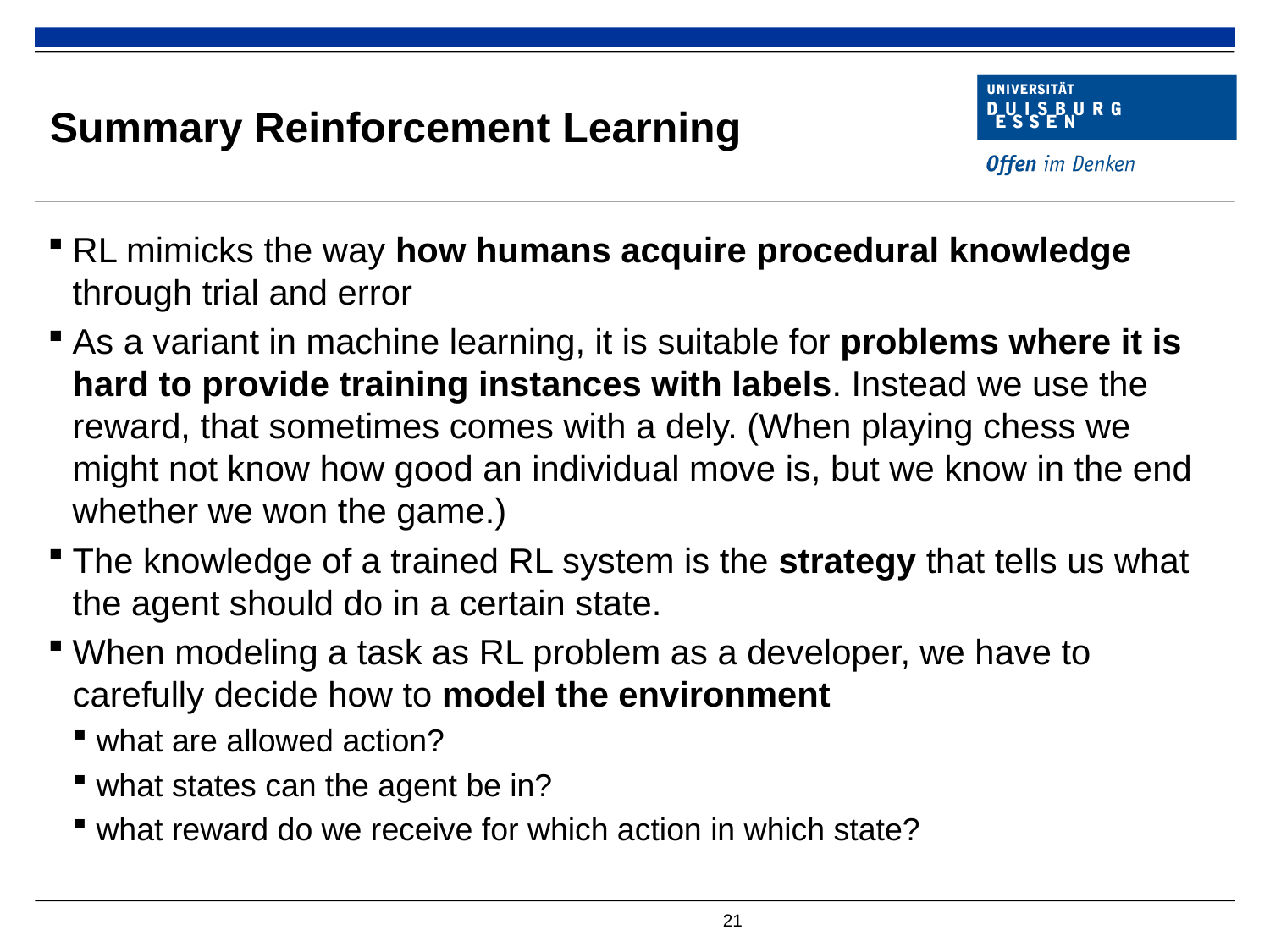

# Summary Reinforcement Learning
RL mimicks the way how humans acquire procedural knowledge through trial and error
As a variant in machine learning, it is suitable for problems where it is hard to provide training instances with labels. Instead we use the reward, that sometimes comes with a dely. (When playing chess we might not know how good an individual move is, but we know in the end whether we won the game.)
The knowledge of a trained RL system is the strategy that tells us what the agent should do in a certain state.
When modeling a task as RL problem as a developer, we have to carefully decide how to model the environment
what are allowed action?
what states can the agent be in?
what reward do we receive for which action in which state?